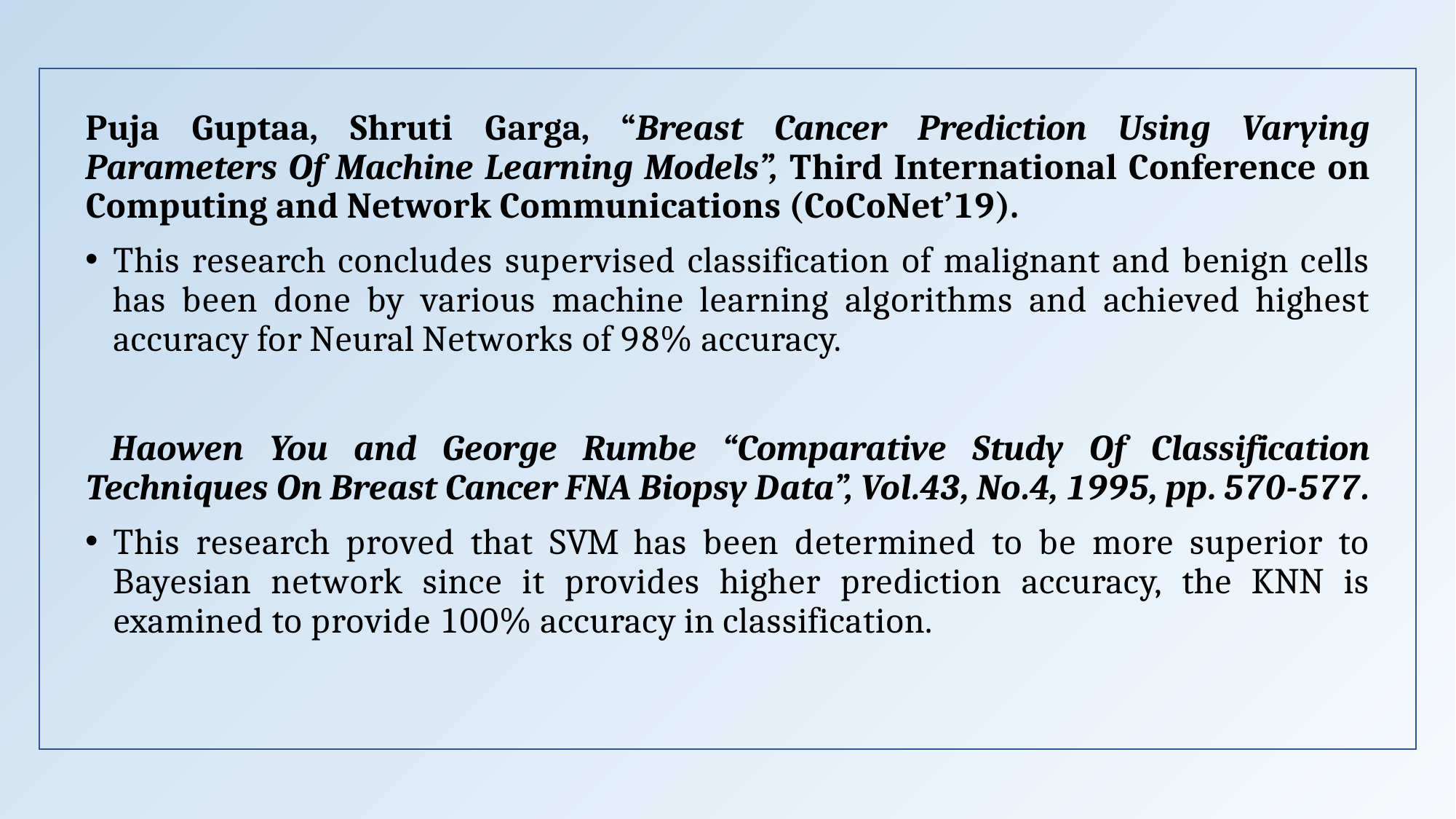

Puja Guptaa, Shruti Garga, “Breast Cancer Prediction Using Varying Parameters Of Machine Learning Models”, Third International Conference on Computing and Network Communications (CoCoNet’19).
This research concludes supervised classification of malignant and benign cells has been done by various machine learning algorithms and achieved highest accuracy for Neural Networks of 98% accuracy.

 Haowen You and George Rumbe “Comparative Study Of Classification Techniques On Breast Cancer FNA Biopsy Data”, Vol.43, No.4, 1995, pp. 570-577.
This research proved that SVM has been determined to be more superior to Bayesian network since it provides higher prediction accuracy, the KNN is examined to provide 100% accuracy in classification.